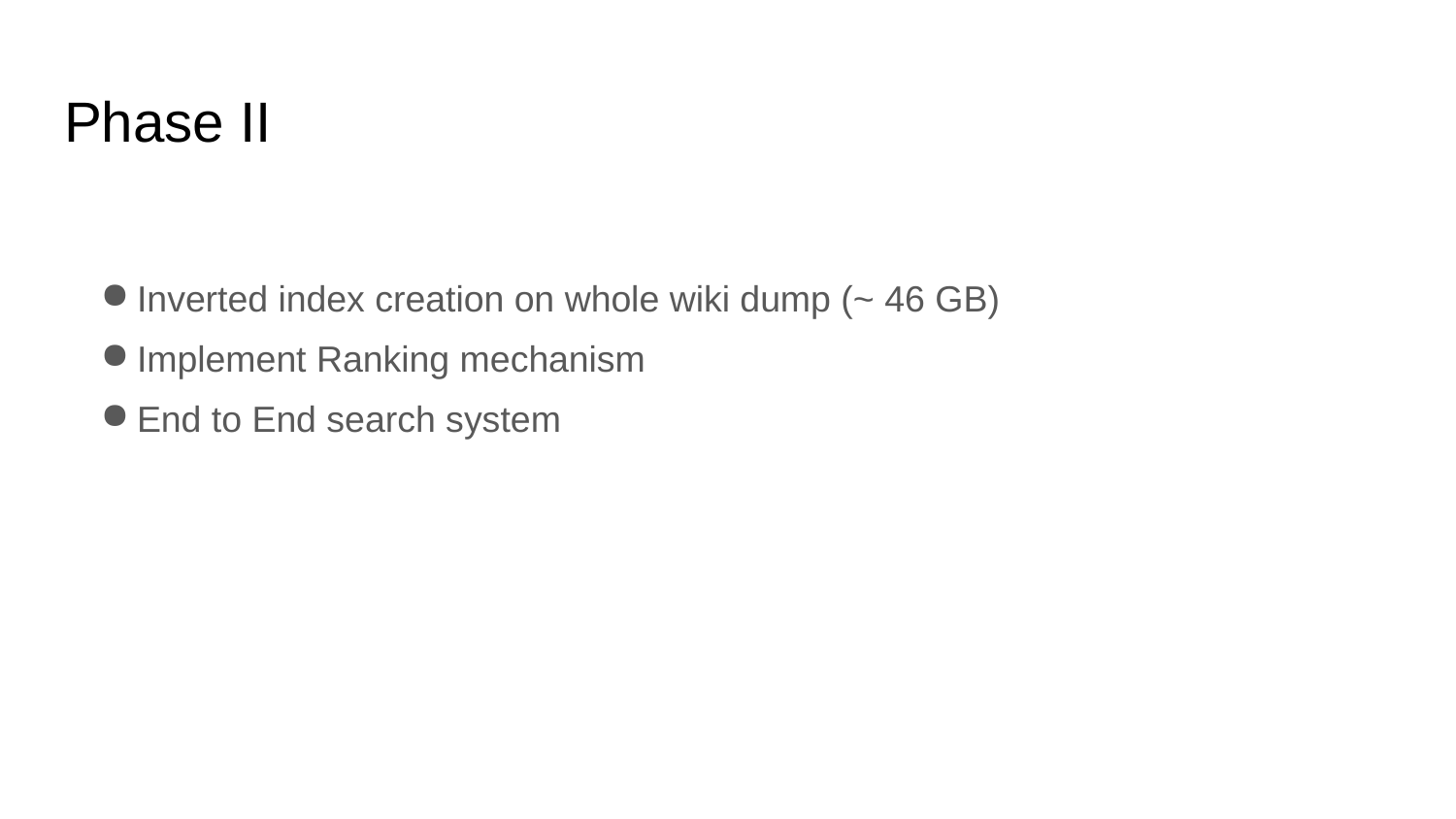

# Phase II
Inverted index creation on whole wiki dump (~ 46 GB)
Implement Ranking mechanism
End to End search system